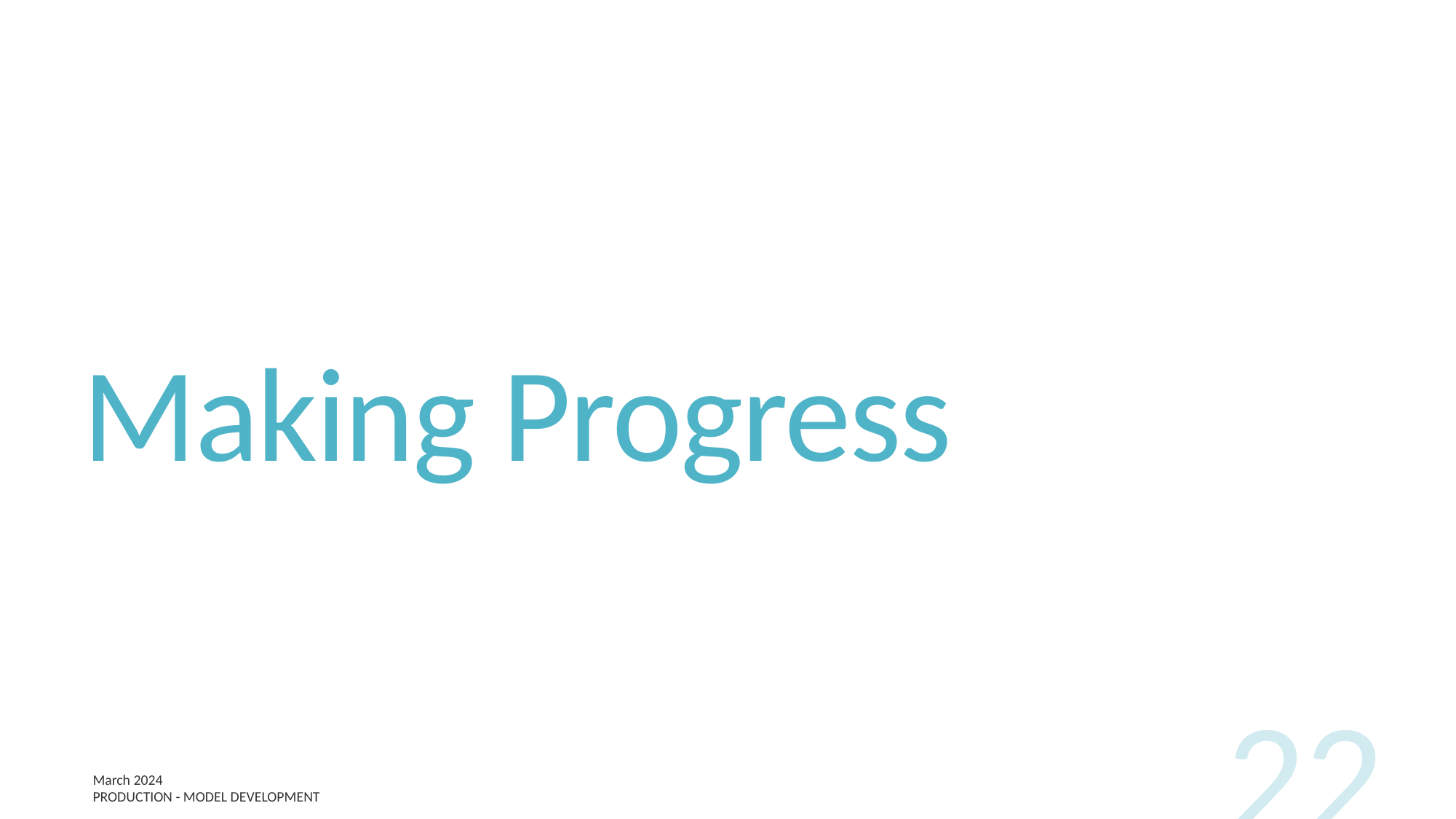

# Making Progress
22
March 2024
Production - Model Development